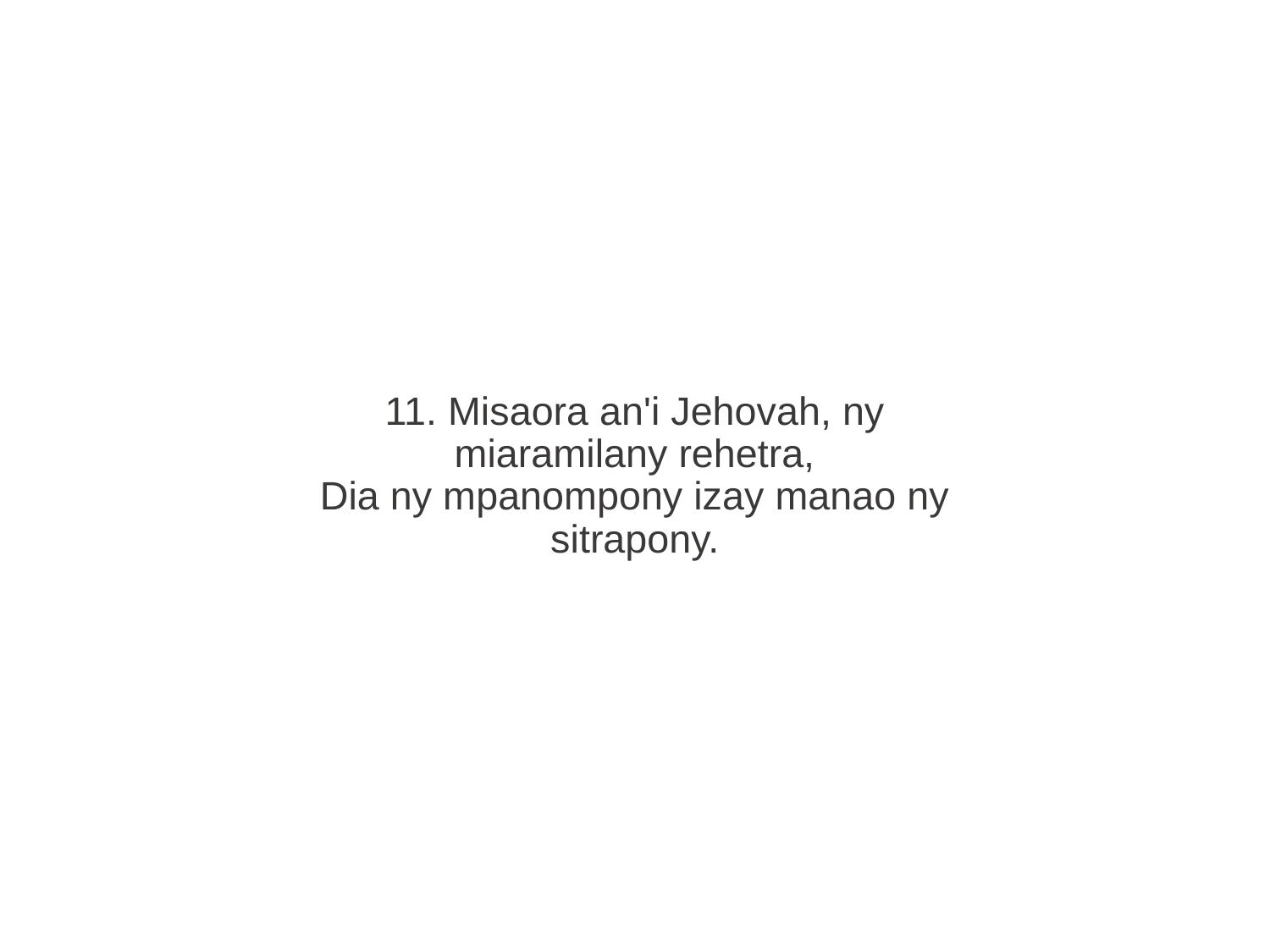

11. Misaora an'i Jehovah, ny
miaramilany rehetra,
Dia ny mpanompony izay manao ny
sitrapony.